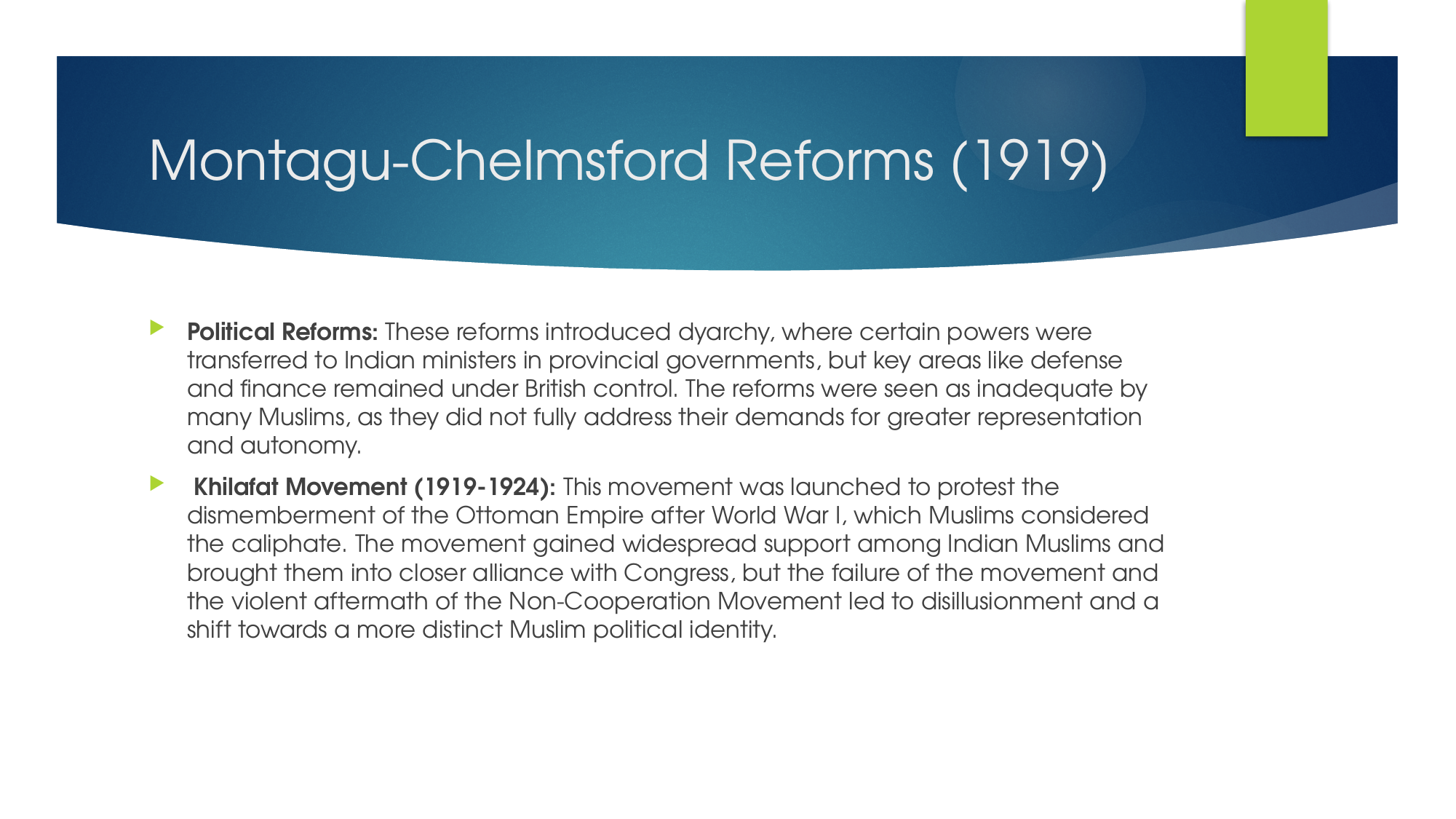

# Montagu-Chelmsford Reforms (1919)
Political Reforms: These reforms introduced dyarchy, where certain powers were transferred to Indian ministers in provincial governments, but key areas like defense and finance remained under British control. The reforms were seen as inadequate by many Muslims, as they did not fully address their demands for greater representation and autonomy.
 Khilafat Movement (1919-1924): This movement was launched to protest the dismemberment of the Ottoman Empire after World War I, which Muslims considered the caliphate. The movement gained widespread support among Indian Muslims and brought them into closer alliance with Congress, but the failure of the movement and the violent aftermath of the Non-Cooperation Movement led to disillusionment and a shift towards a more distinct Muslim political identity.